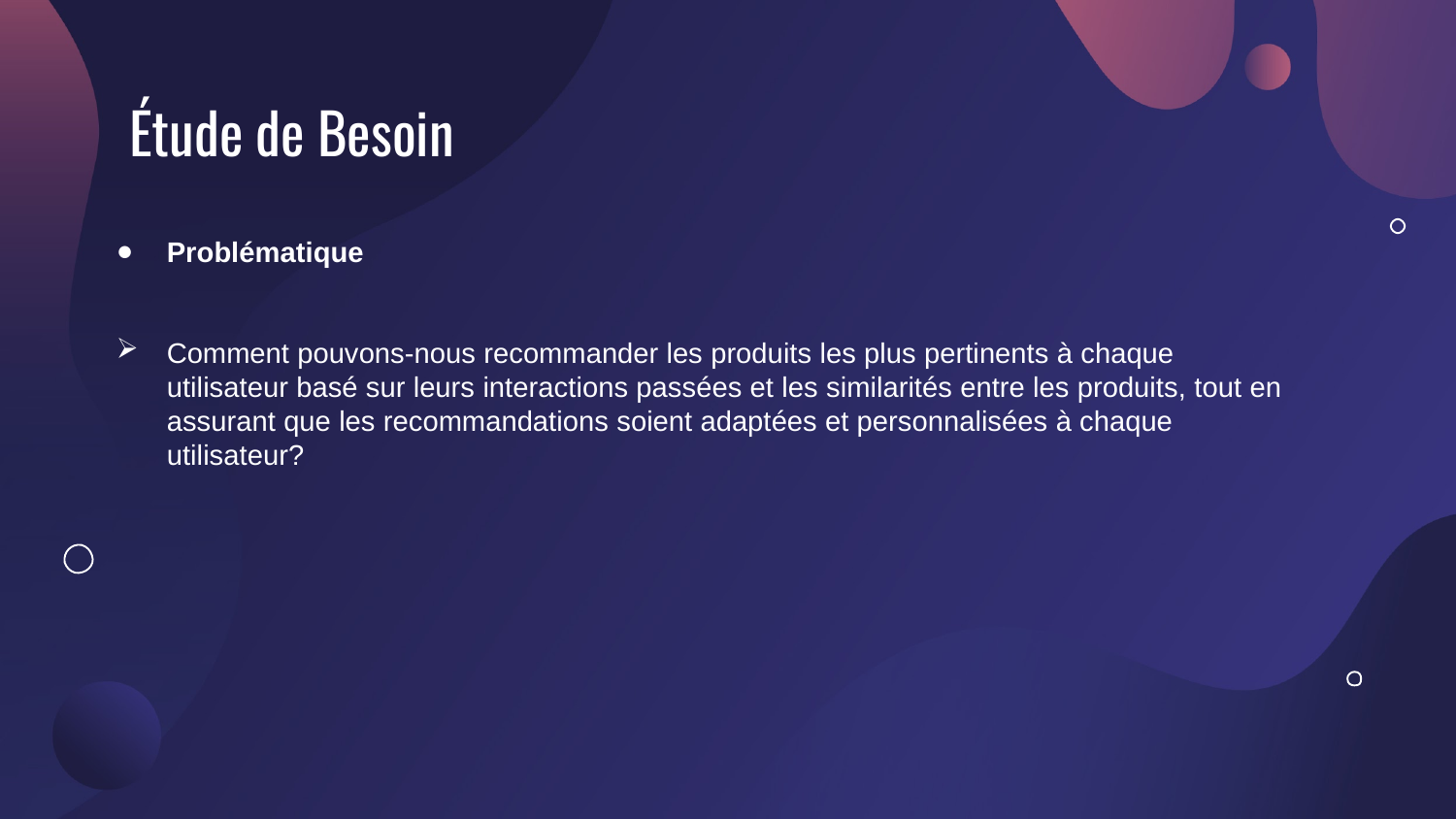

# Étude de Besoin

Problématique

Comment pouvons-nous recommander les produits les plus pertinents à chaque utilisateur basé sur leurs interactions passées et les similarités entre les produits, tout en assurant que les recommandations soient adaptées et personnalisées à chaque utilisateur?